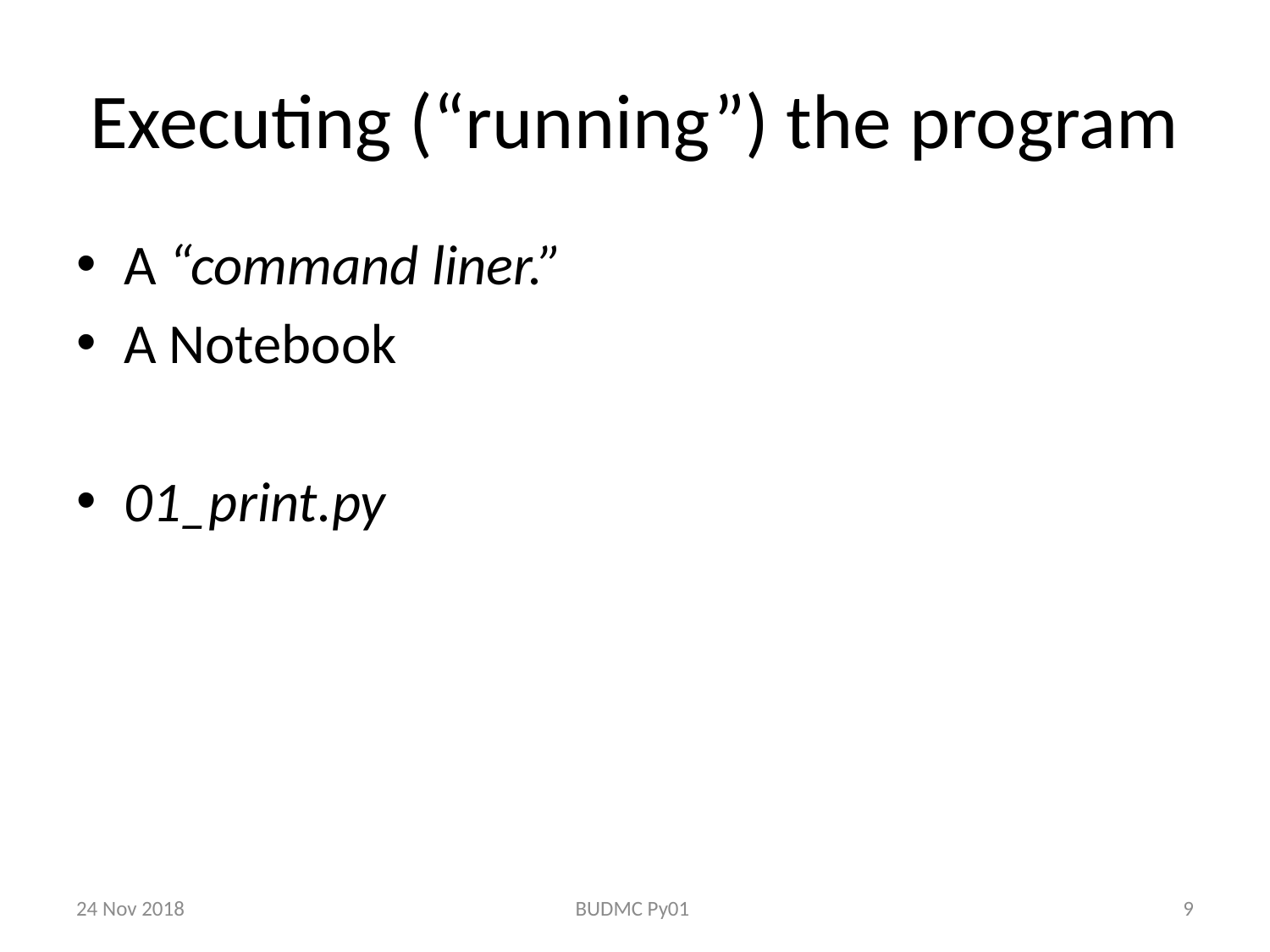

# Executing (“running”) the program
A “command liner.”
A Notebook

01_print.py
24 Nov 2018
BUDMC Py01
9